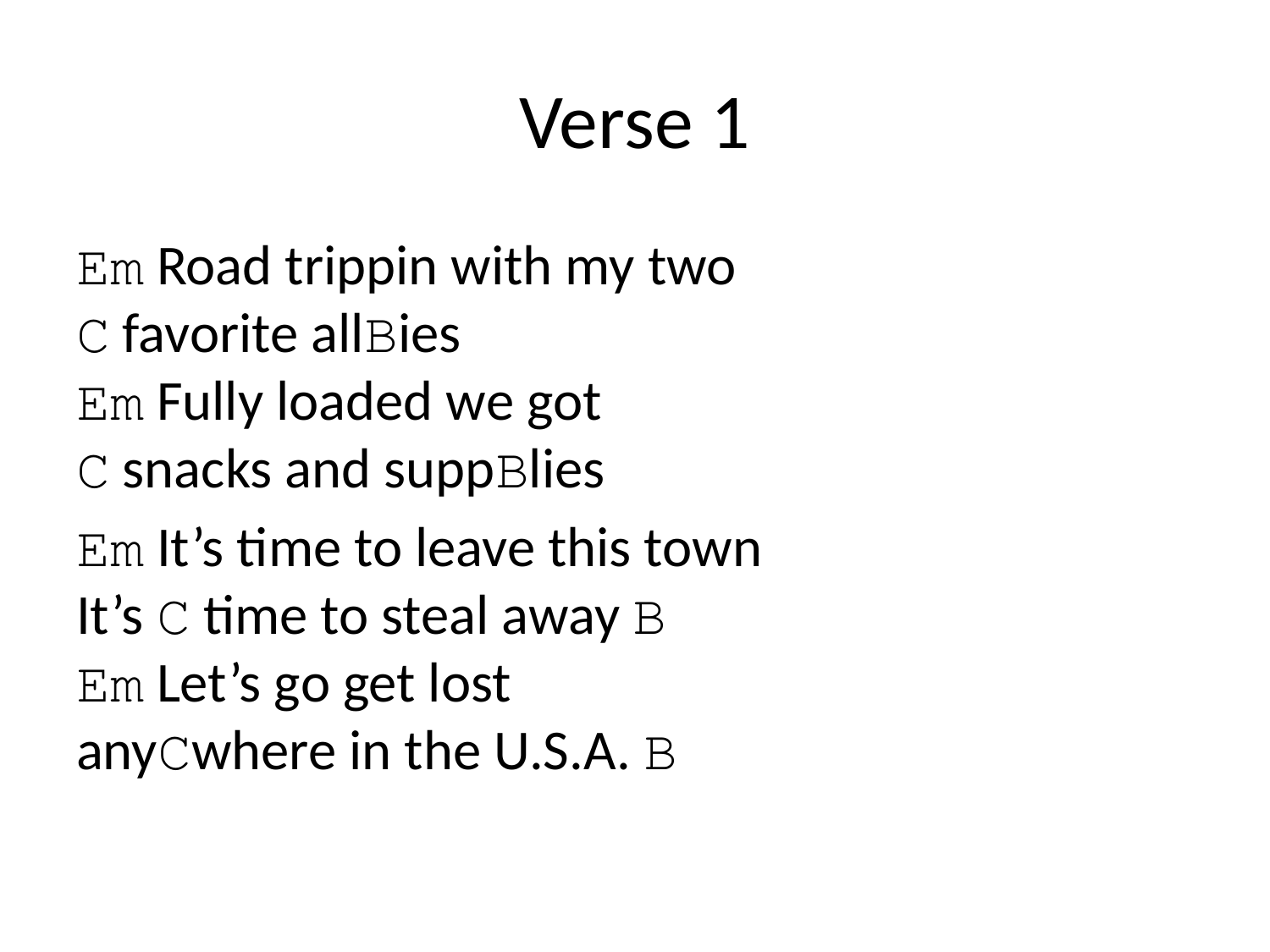

# Verse 1
Em Road trippin with my two
C favorite allBies
Em Fully loaded we got
C snacks and suppBlies
Em It’s time to leave this town
It’s C time to steal away B
Em Let’s go get lost
anyCwhere in the U.S.A. B